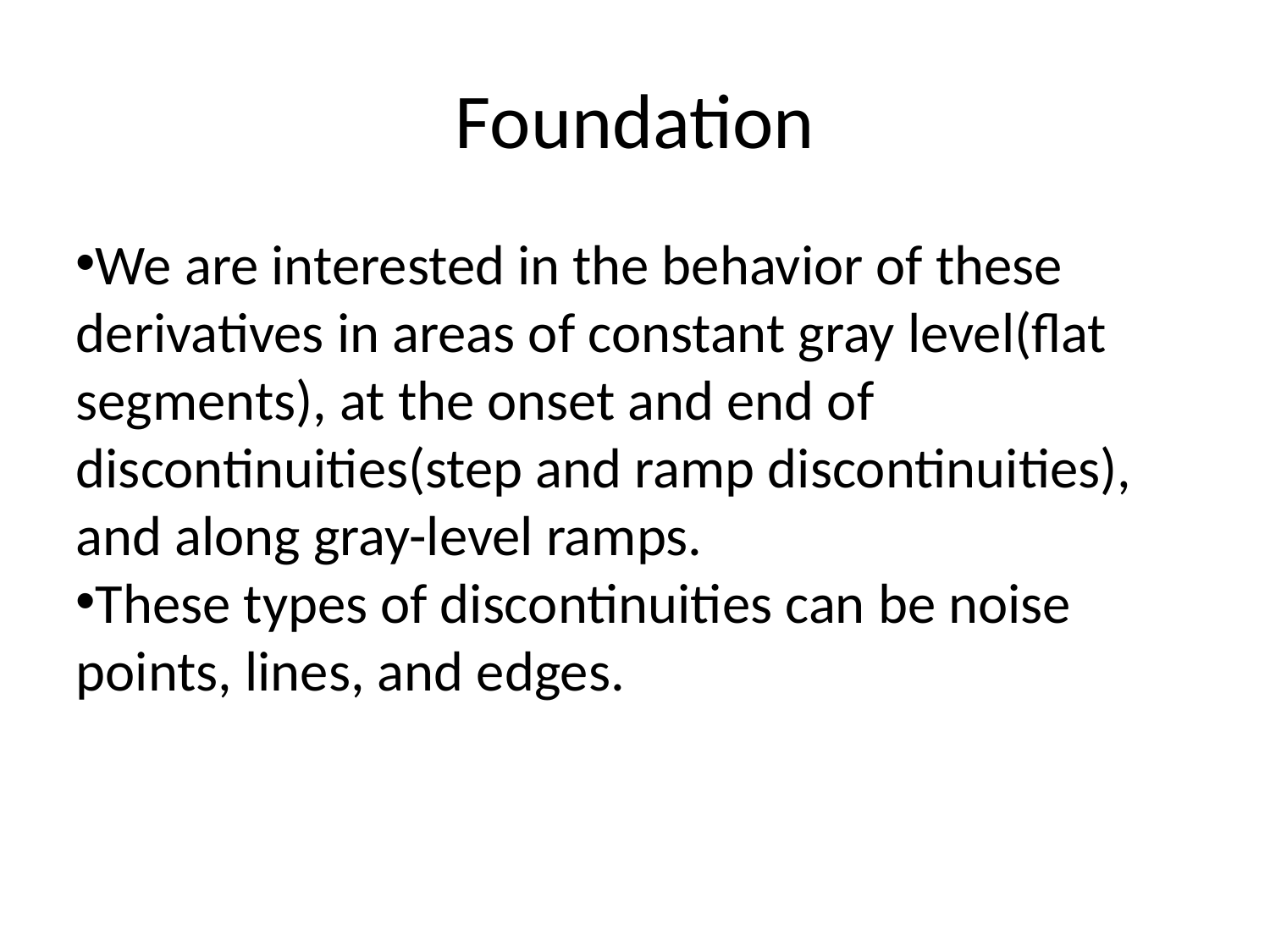

Foundation
We are interested in the behavior of these derivatives in areas of constant gray level(flat segments), at the onset and end of discontinuities(step and ramp discontinuities), and along gray-level ramps.
These types of discontinuities can be noise points, lines, and edges.